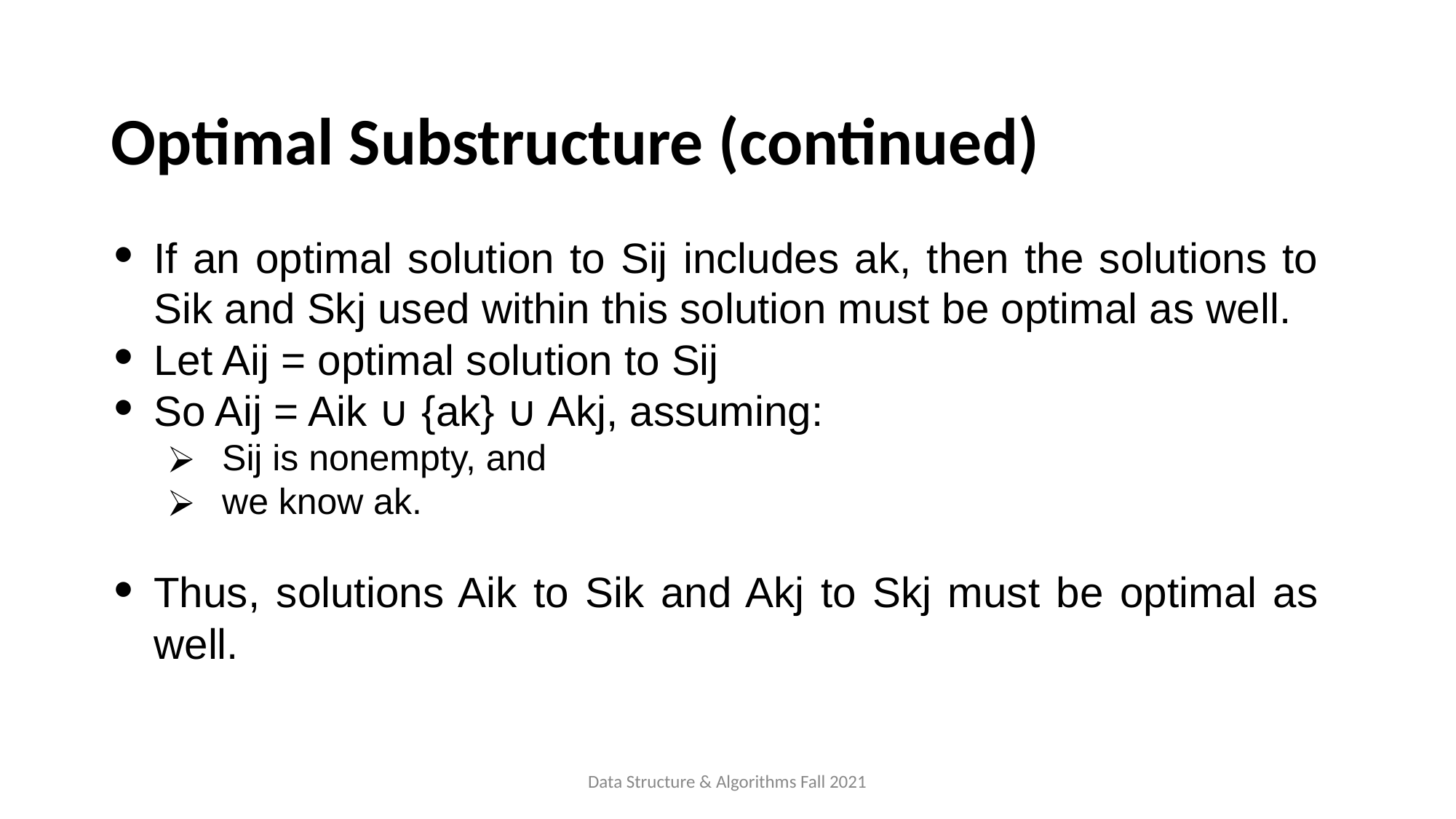

Optimal Substructure (continued)
If an optimal solution to Sij includes ak, then the solutions to Sik and Skj used within this solution must be optimal as well.
Let Aij = optimal solution to Sij
So Aij = Aik ∪ {ak} ∪ Akj, assuming:
Sij is nonempty, and
we know ak.

Thus, solutions Aik to Sik and Akj to Skj must be optimal as well.
Data Structure & Algorithms Fall 2021